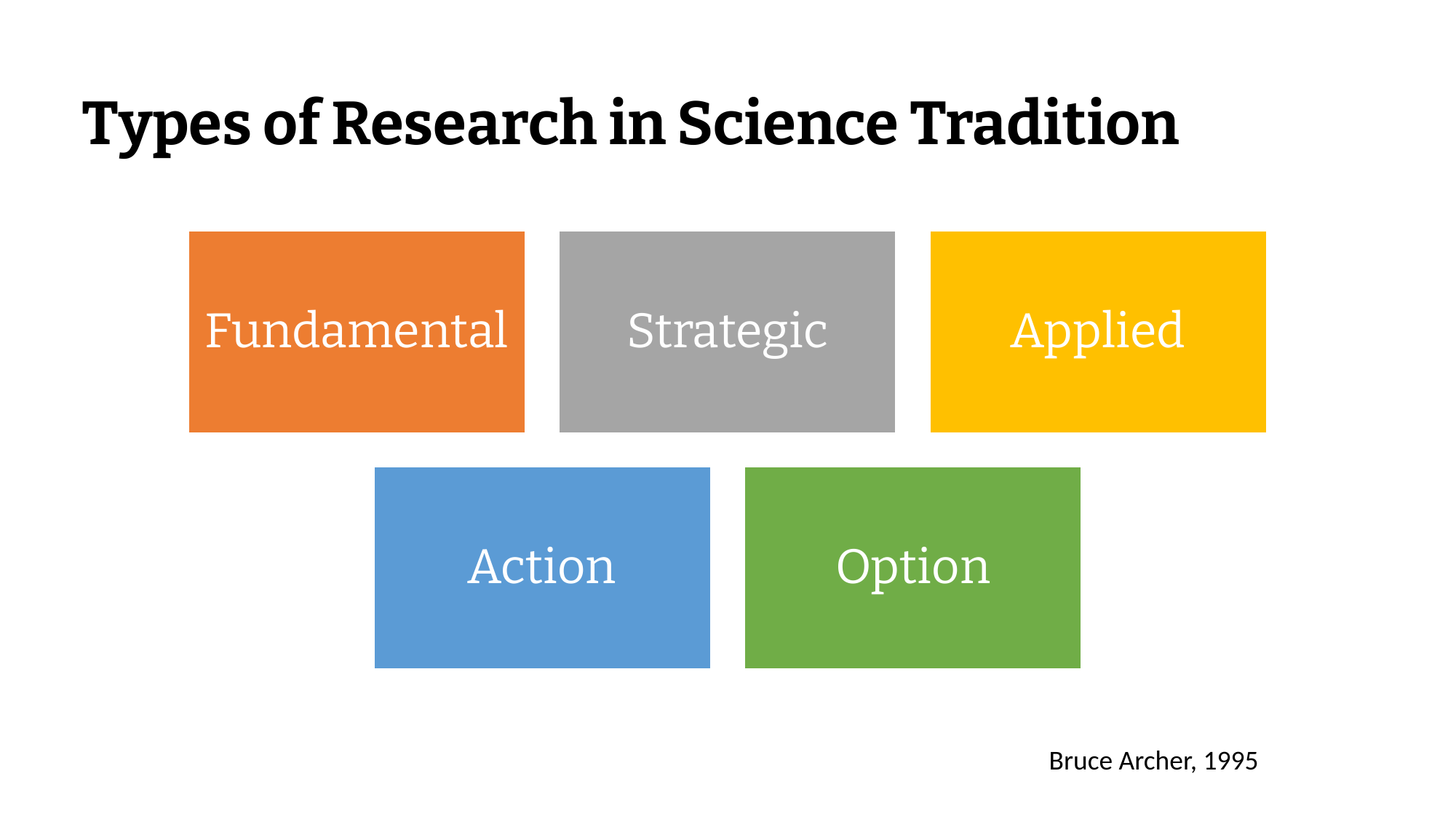

Types of Research in Science Tradition
Fundamental
Strategic
Applied
Action
Option
Bruce Archer, 1995